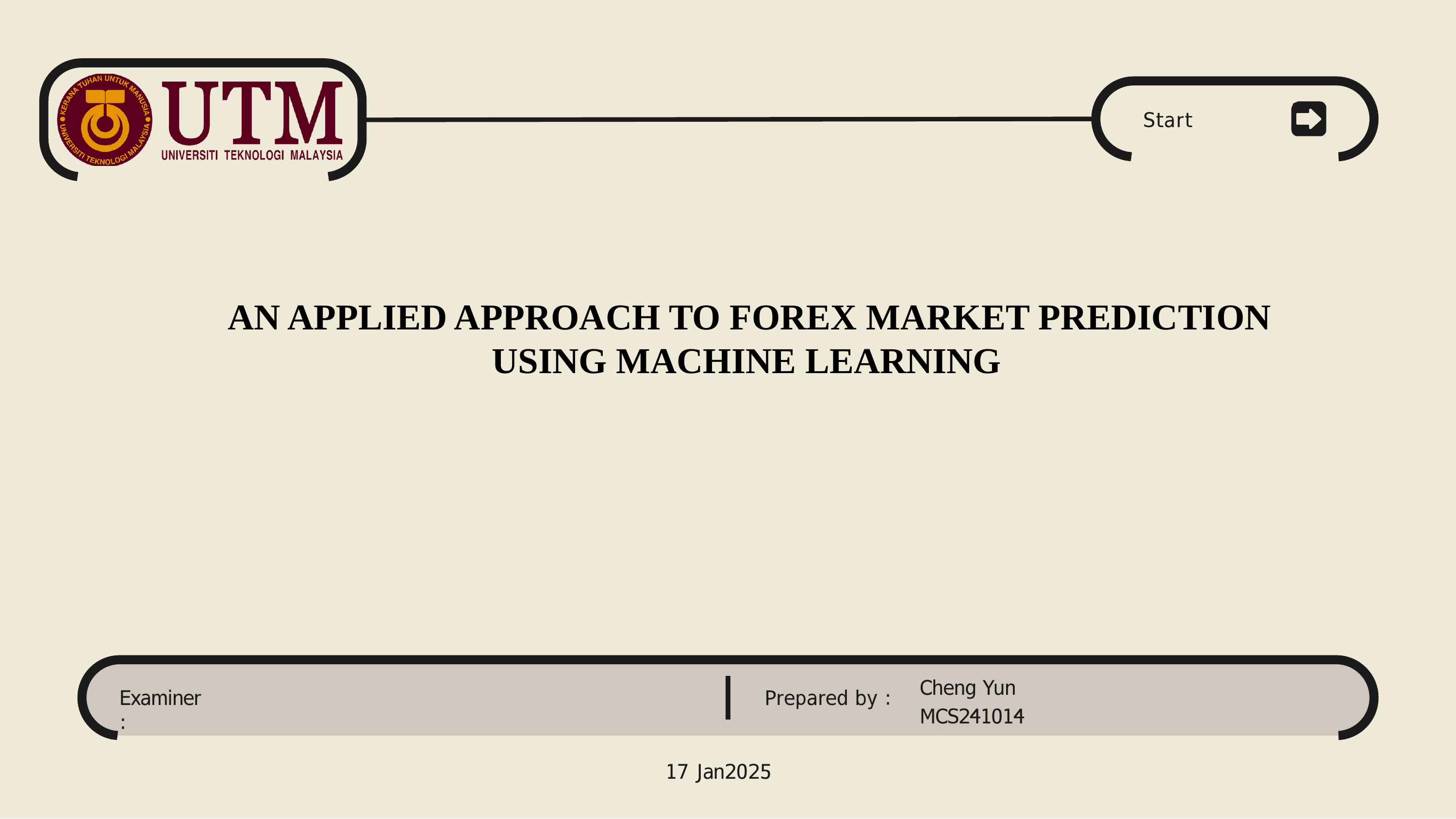

Start
AN APPLIED APPROACH TO FOREX MARKET PREDICTION
                             USING MACHINE LEARNING
Cheng Yun
MCS241014
Examiner :
Prepared by :
17 Jan2025